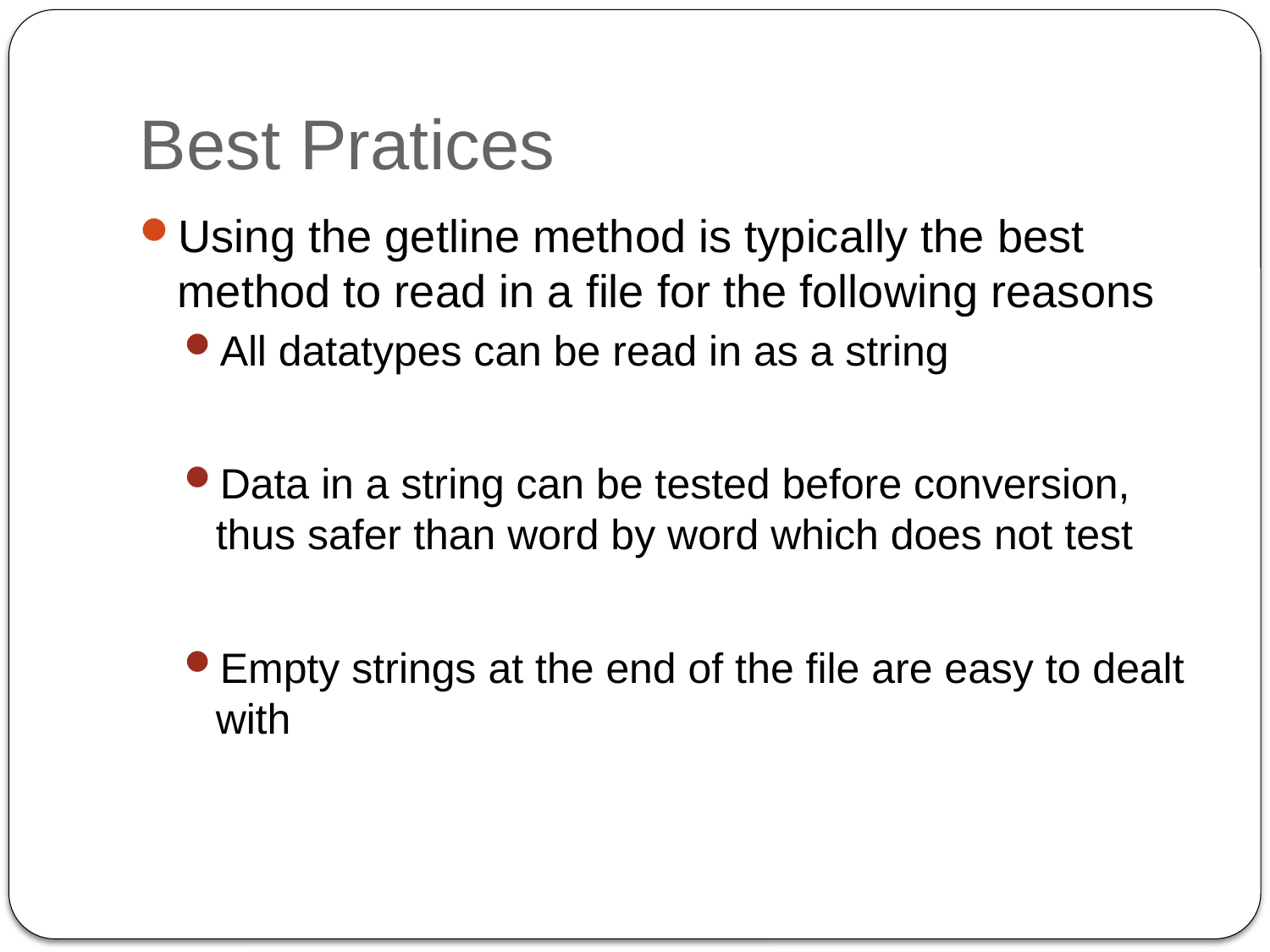

# Best Pratices
Using the getline method is typically the best method to read in a file for the following reasons
All datatypes can be read in as a string

Data in a string can be tested before conversion, thus safer than word by word which does not test

Empty strings at the end of the file are easy to dealt with